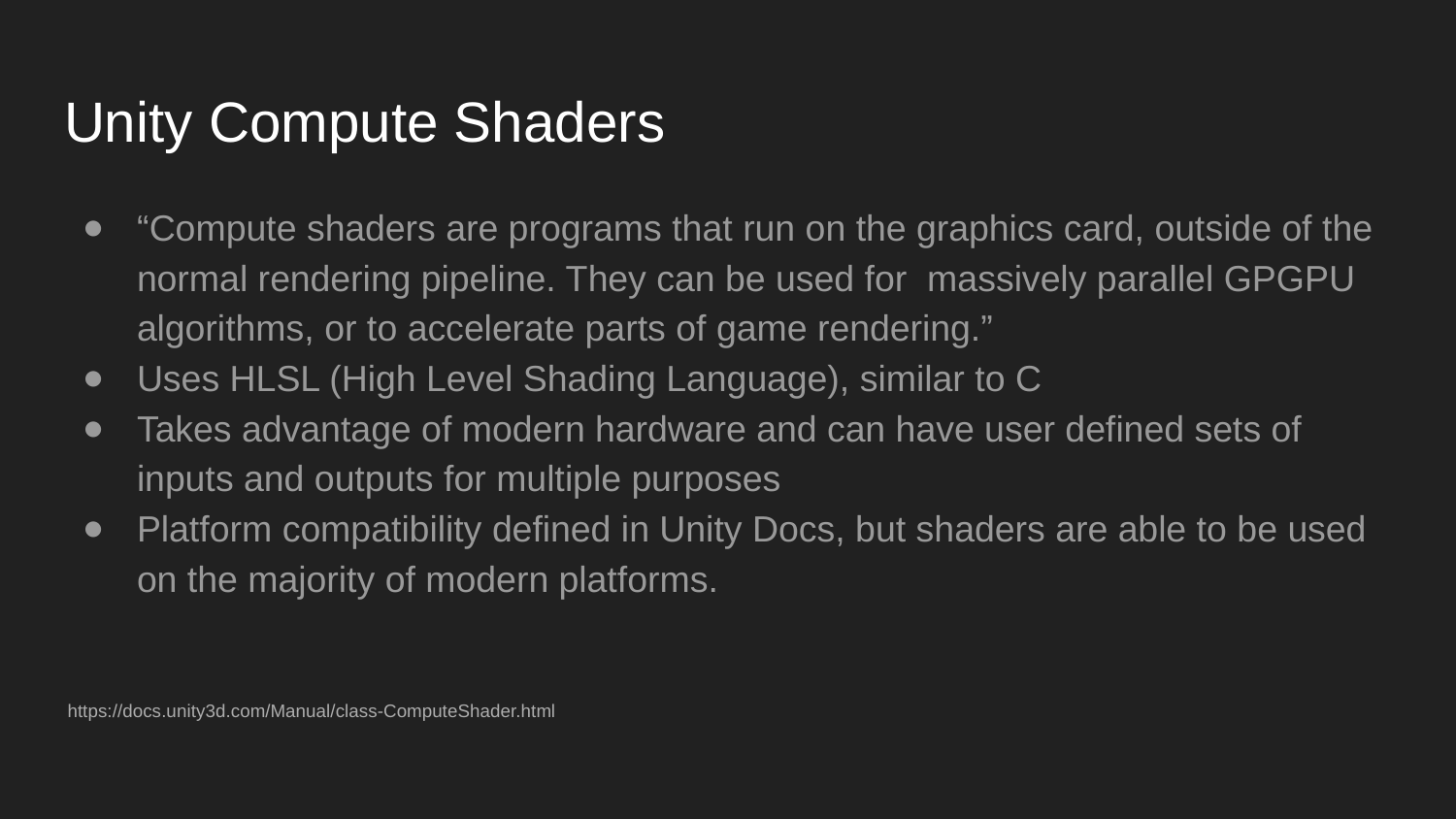

# Unity Compute Shaders
“Compute shaders are programs that run on the graphics card, outside of the normal rendering pipeline. They can be used for  massively parallel GPGPU algorithms, or to accelerate parts of game rendering.”
Uses HLSL (High Level Shading Language), similar to C
Takes advantage of modern hardware and can have user defined sets of inputs and outputs for multiple purposes
Platform compatibility defined in Unity Docs, but shaders are able to be used on the majority of modern platforms.
https://docs.unity3d.com/Manual/class-ComputeShader.html